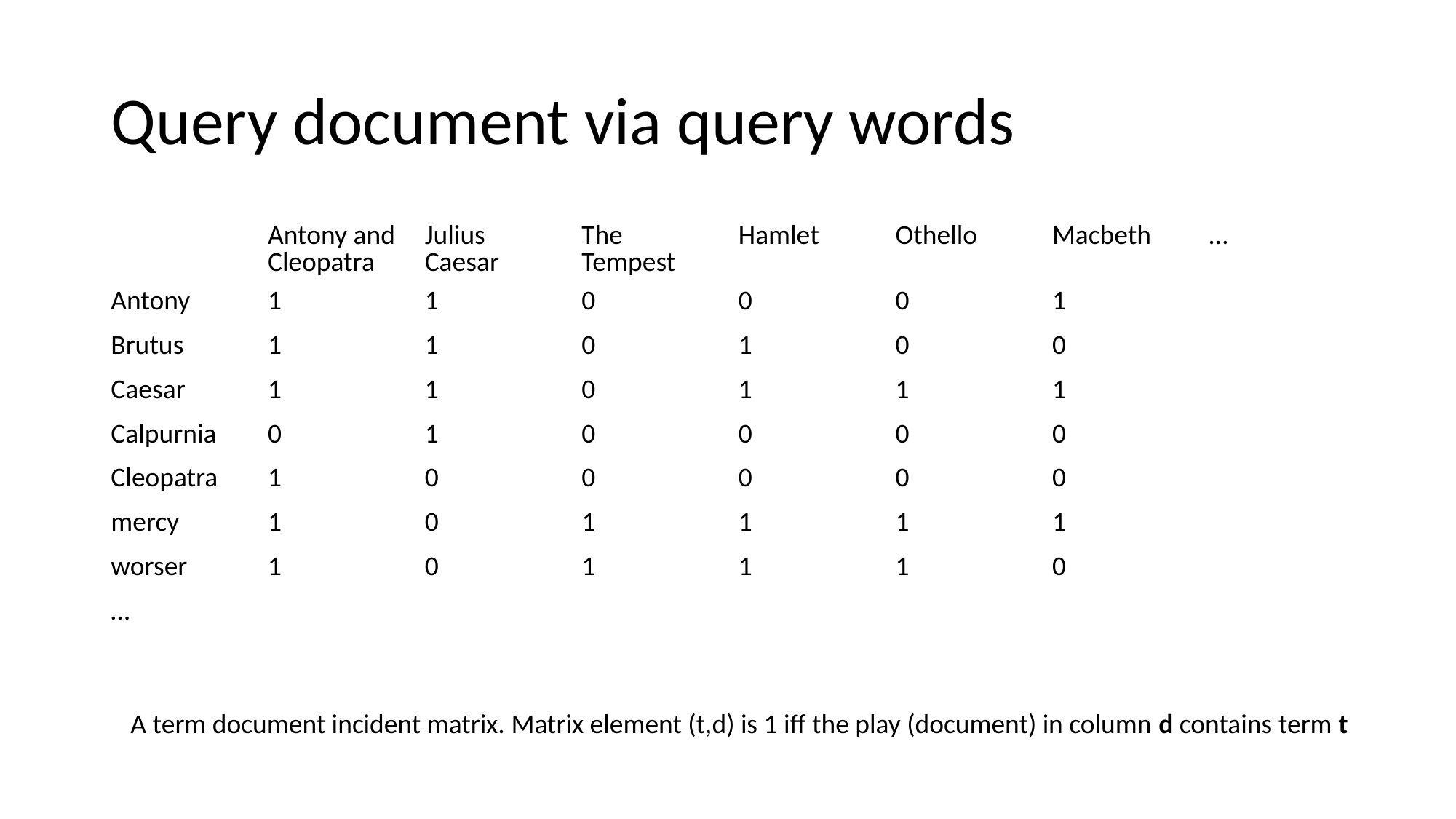

# Query document via query words
|  | Antony and Cleopatra | Julius Caesar | The Tempest | Hamlet | Othello | Macbeth | … |
| --- | --- | --- | --- | --- | --- | --- | --- |
| Antony | 1 | 1 | 0 | 0 | 0 | 1 |  |
| Brutus | 1 | 1 | 0 | 1 | 0 | 0 |  |
| Caesar | 1 | 1 | 0 | 1 | 1 | 1 |  |
| Calpurnia | 0 | 1 | 0 | 0 | 0 | 0 |  |
| Cleopatra | 1 | 0 | 0 | 0 | 0 | 0 |  |
| mercy | 1 | 0 | 1 | 1 | 1 | 1 |  |
| worser | 1 | 0 | 1 | 1 | 1 | 0 |  |
| … |  |  |  |  |  |  |  |
A term document incident matrix. Matrix element (t,d) is 1 iff the play (document) in column d contains term t